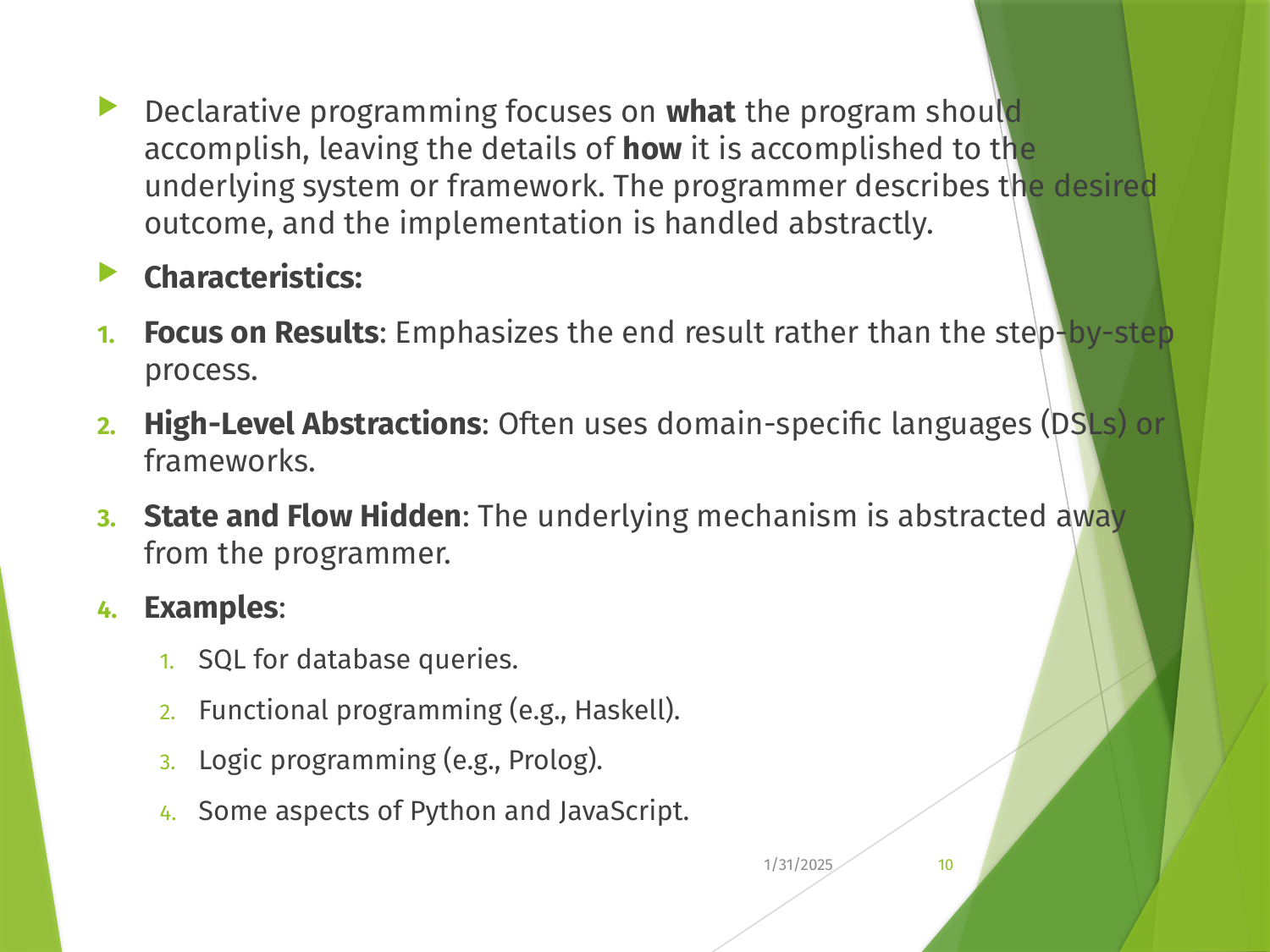

Declarative programming focuses on what the program should accomplish, leaving the details of how it is accomplished to the underlying system or framework. The programmer describes the desired outcome, and the implementation is handled abstractly.
Characteristics:
Focus on Results: Emphasizes the end result rather than the step-by-step process.
High-Level Abstractions: Often uses domain-specific languages (DSLs) or frameworks.
State and Flow Hidden: The underlying mechanism is abstracted away from the programmer.
Examples:
SQL for database queries.
Functional programming (e.g., Haskell).
Logic programming (e.g., Prolog).
Some aspects of Python and JavaScript.

1/31/2025
10